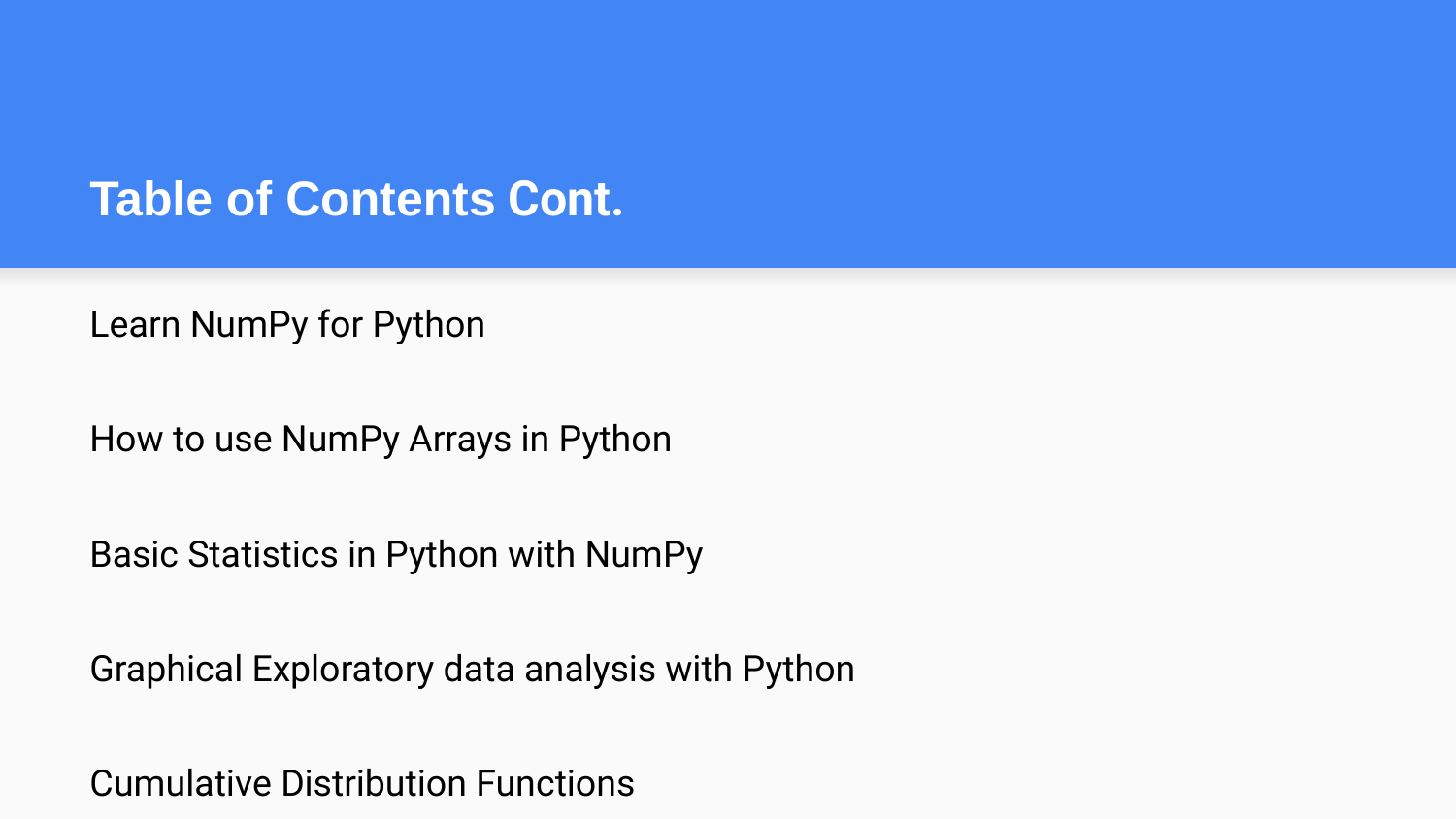

# Table of Contents Cont.
Learn NumPy for Python
How to use NumPy Arrays in Python
Basic Statistics in Python with NumPy
Graphical Exploratory data analysis with Python
Cumulative Distribution Functions